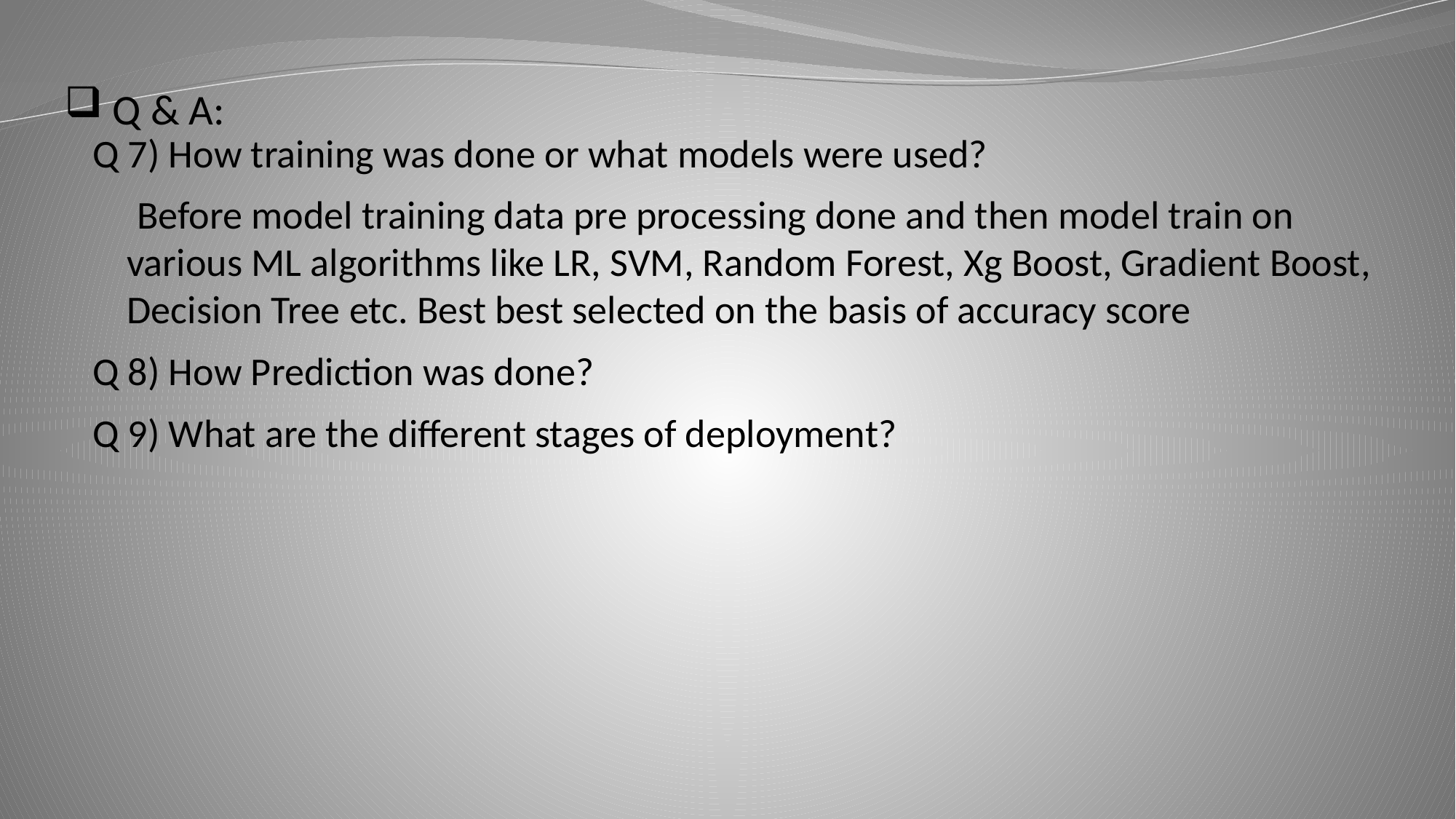

Q & A:
Q 7) How training was done or what models were used?
     Before model training data pre processing done and then model train on various ML algorithms like LR, SVM, Random Forest, Xg Boost, Gradient Boost, Decision Tree etc. Best best selected on the basis of accuracy score
Q 8) How Prediction was done?
Q 9) What are the different stages of deployment?